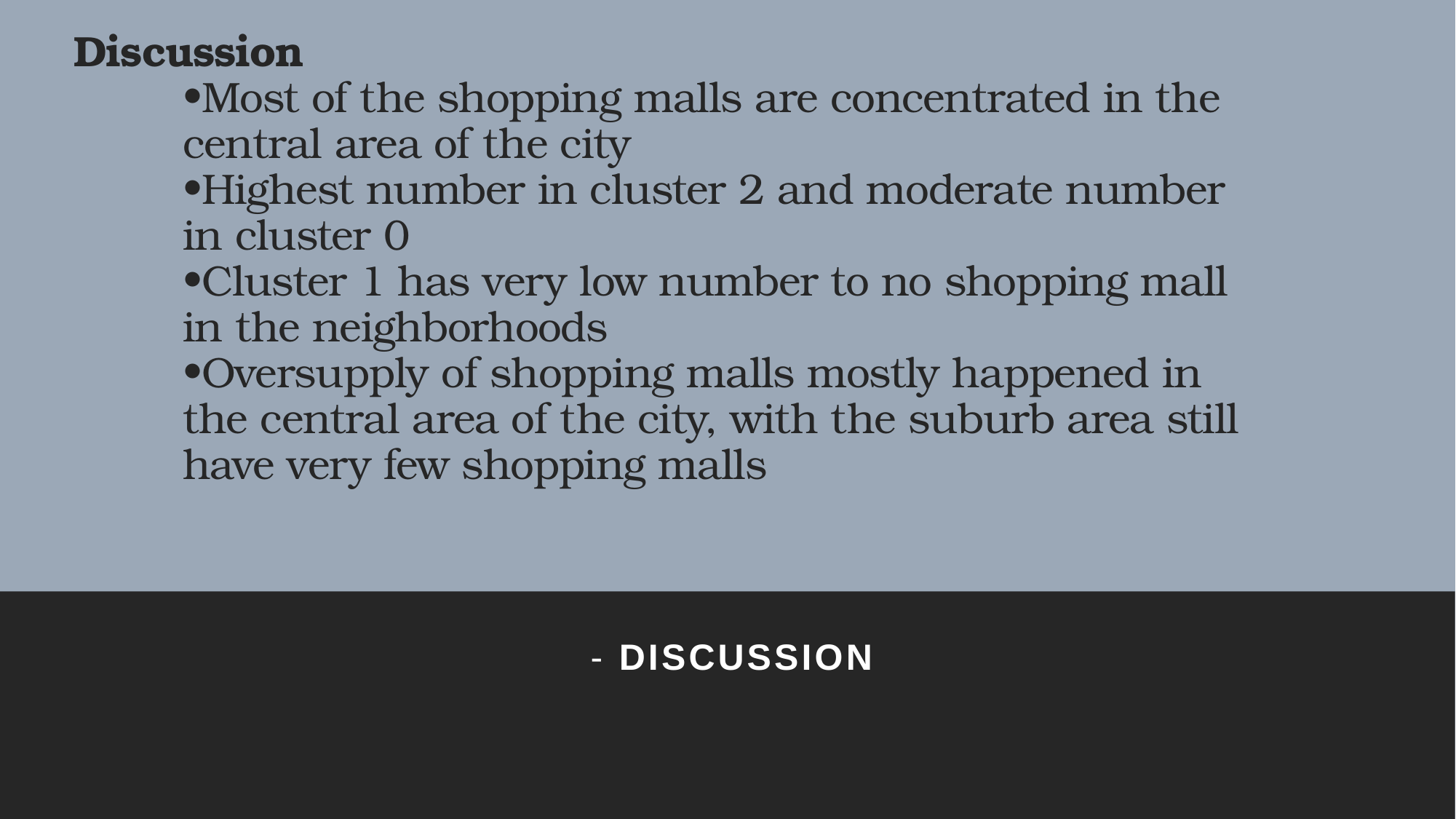

# Discussion •Most of the shopping malls are concentrated in the 	central area of the city •Highest number in cluster 2 and moderate number 	in cluster 0 •Cluster 1 has very low number to no shopping mall 	in the neighborhoods •Oversupply of shopping malls mostly happened in 	the central area of the city, with the suburb area still 	have very few shopping malls

- Discussion